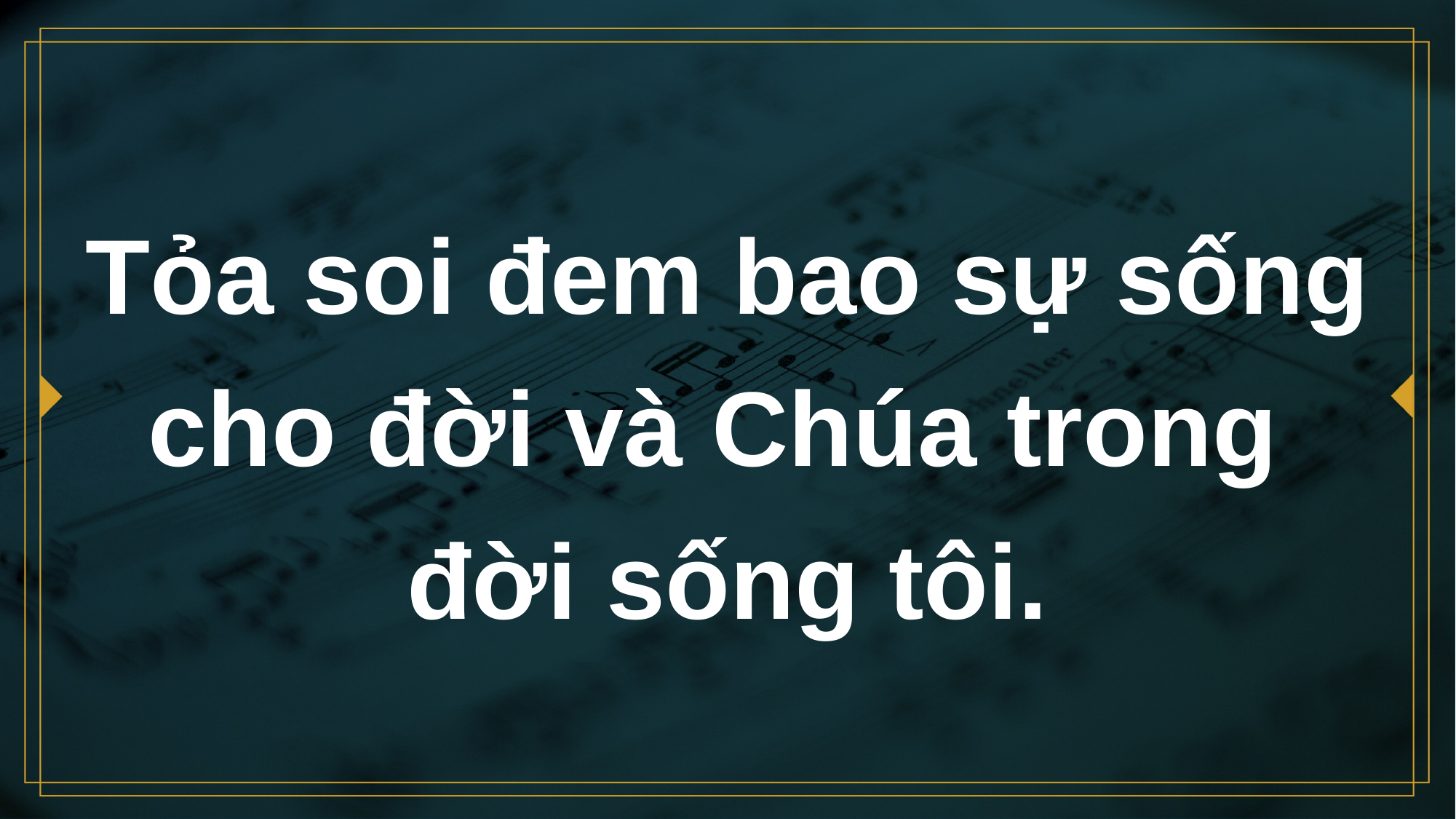

# Tỏa soi đem bao sự sống cho đời và Chúa trong đời sống tôi.